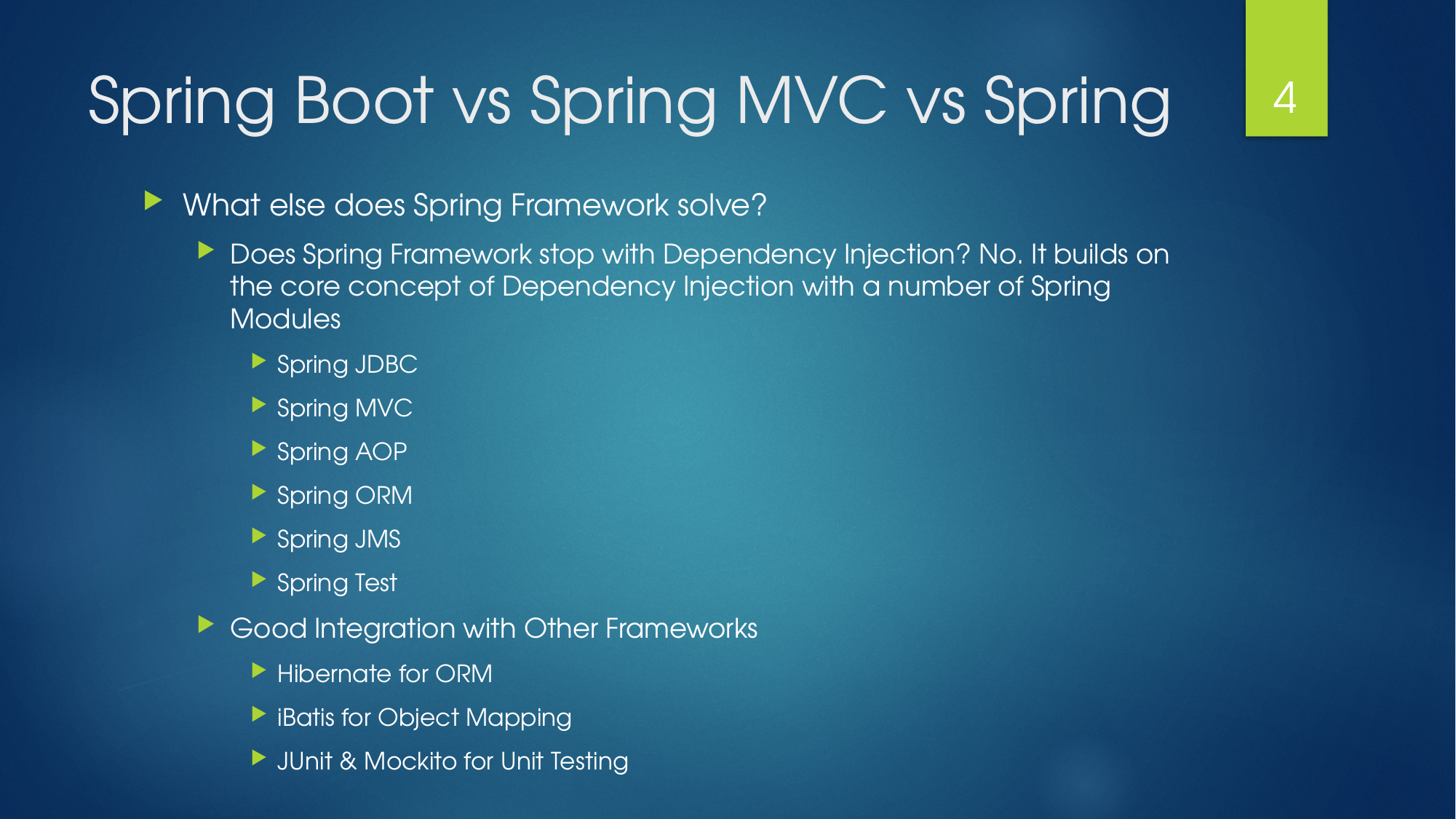

4
# Spring Boot vs Spring MVC vs Spring
What else does Spring Framework solve?
Does Spring Framework stop with Dependency Injection? No. It builds on the core concept of Dependency Injection with a number of Spring Modules
Spring JDBC
Spring MVC
Spring AOP
Spring ORM
Spring JMS
Spring Test
Good Integration with Other Frameworks
Hibernate for ORM
iBatis for Object Mapping
JUnit & Mockito for Unit Testing